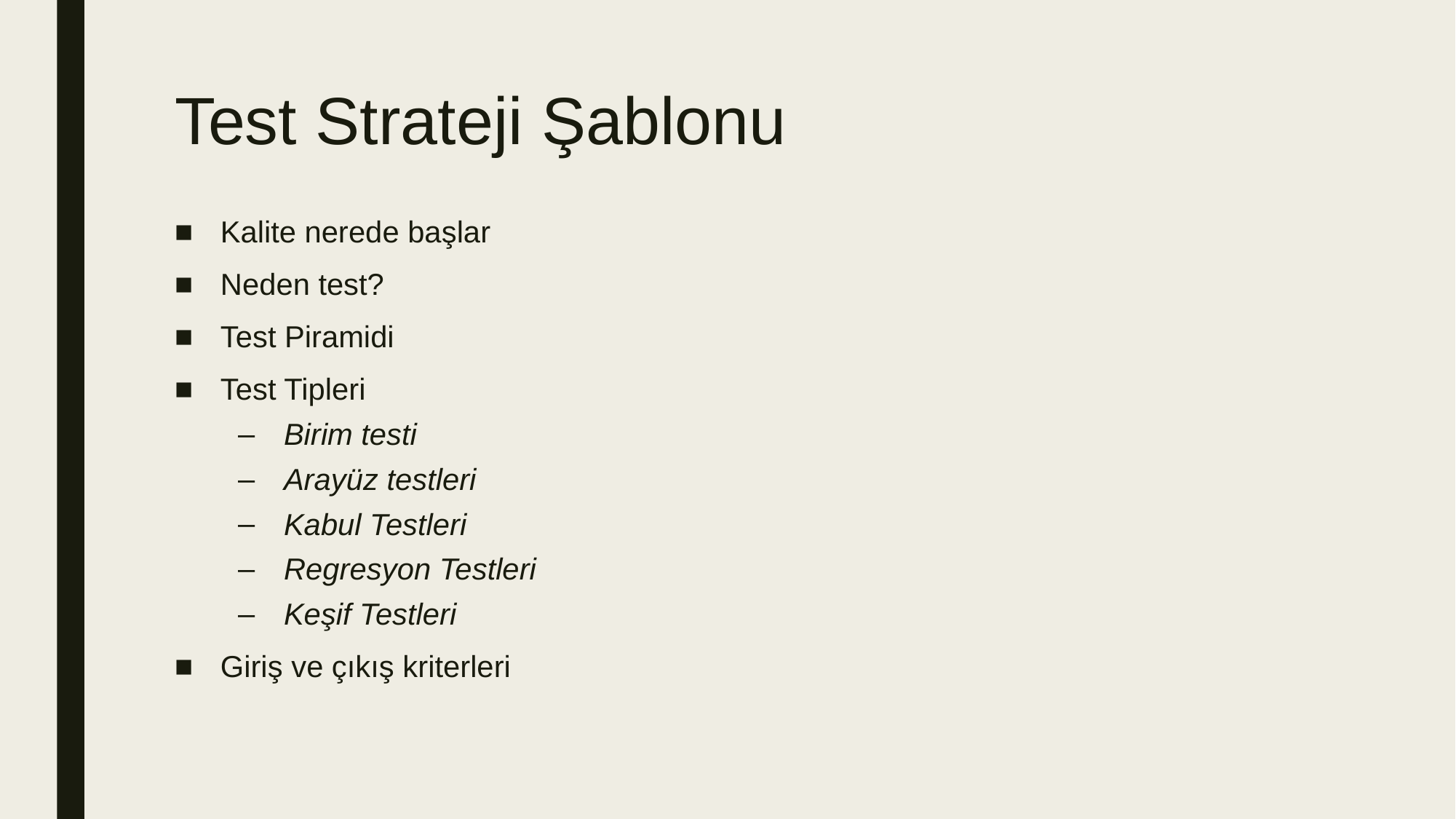

# Test Strateji Şablonu
Kalite nerede başlar
Neden test?
Test Piramidi
Test Tipleri
Birim testi
Arayüz testleri
Kabul Testleri
Regresyon Testleri
Keşif Testleri
Giriş ve çıkış kriterleri